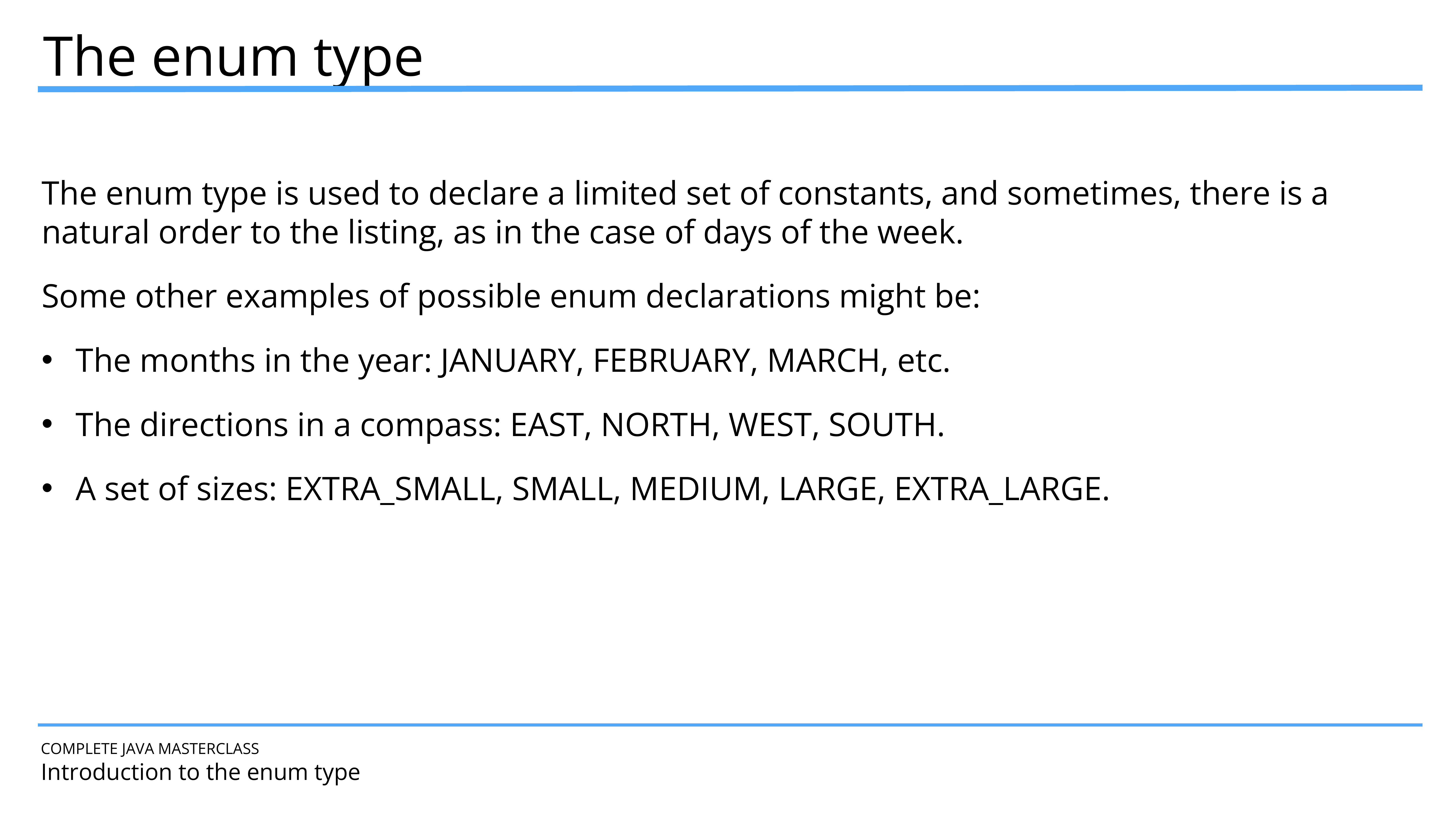

The enum type

The enum type is used to declare a limited set of constants, and sometimes, there is a natural order to the listing, as in the case of days of the week.
Some other examples of possible enum declarations might be:
The months in the year: JANUARY, FEBRUARY, MARCH, etc.
The directions in a compass: EAST, NORTH, WEST, SOUTH.
A set of sizes: EXTRA_SMALL, SMALL, MEDIUM, LARGE, EXTRA_LARGE.

COMPLETE JAVA MASTERCLASS
Introduction to the enum type